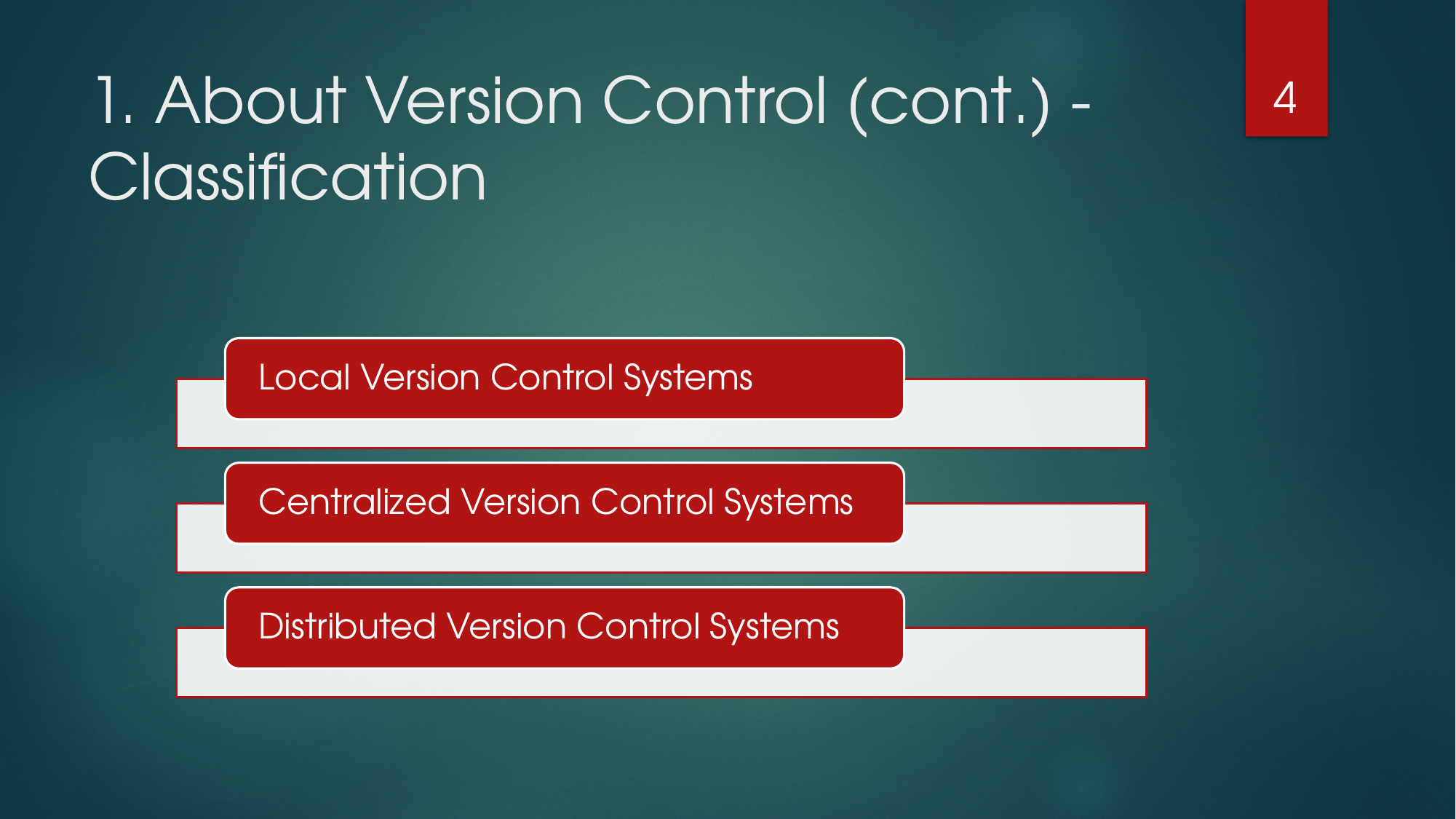

4
# 1. About Version Control (cont.) - Classification
Local Version Control Systems
Centralized Version Control Systems
Distributed Version Control Systems